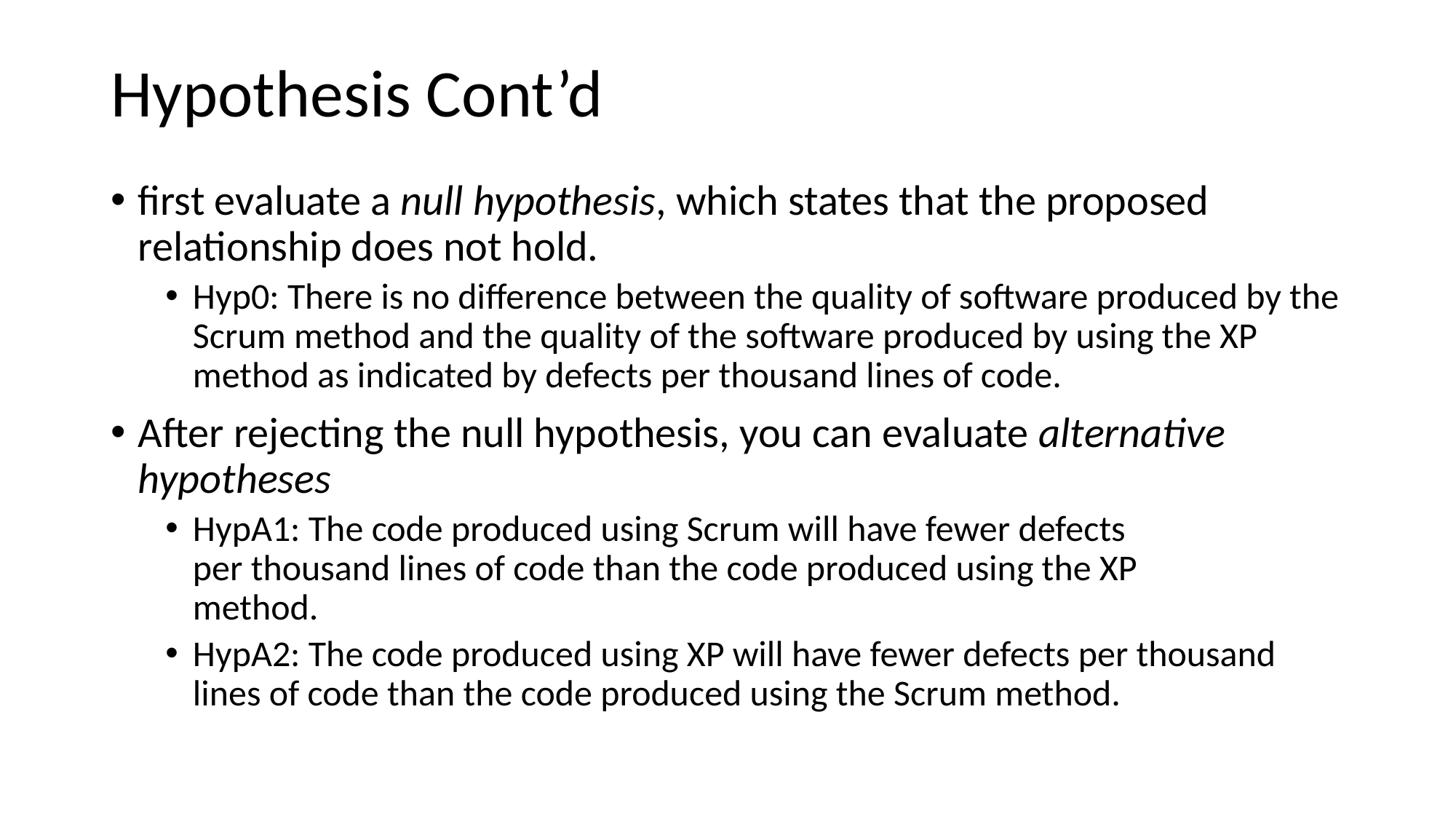

# Hypothesis Cont’d
first evaluate a null hypothesis, which states that the proposed relationship does not hold.
Hyp0: There is no diﬀerence between the quality of software produced by the Scrum method and the quality of the software produced by using the XP method as indicated by defects per thousand lines of code.
After rejecting the null hypothesis, you can evaluate alternative hypotheses
HypA1: The code produced using Scrum will have fewer defects
per thousand lines of code than the code produced using the XP
method.
HypA2: The code produced using XP will have fewer defects per thousand lines of code than the code produced using the Scrum method.